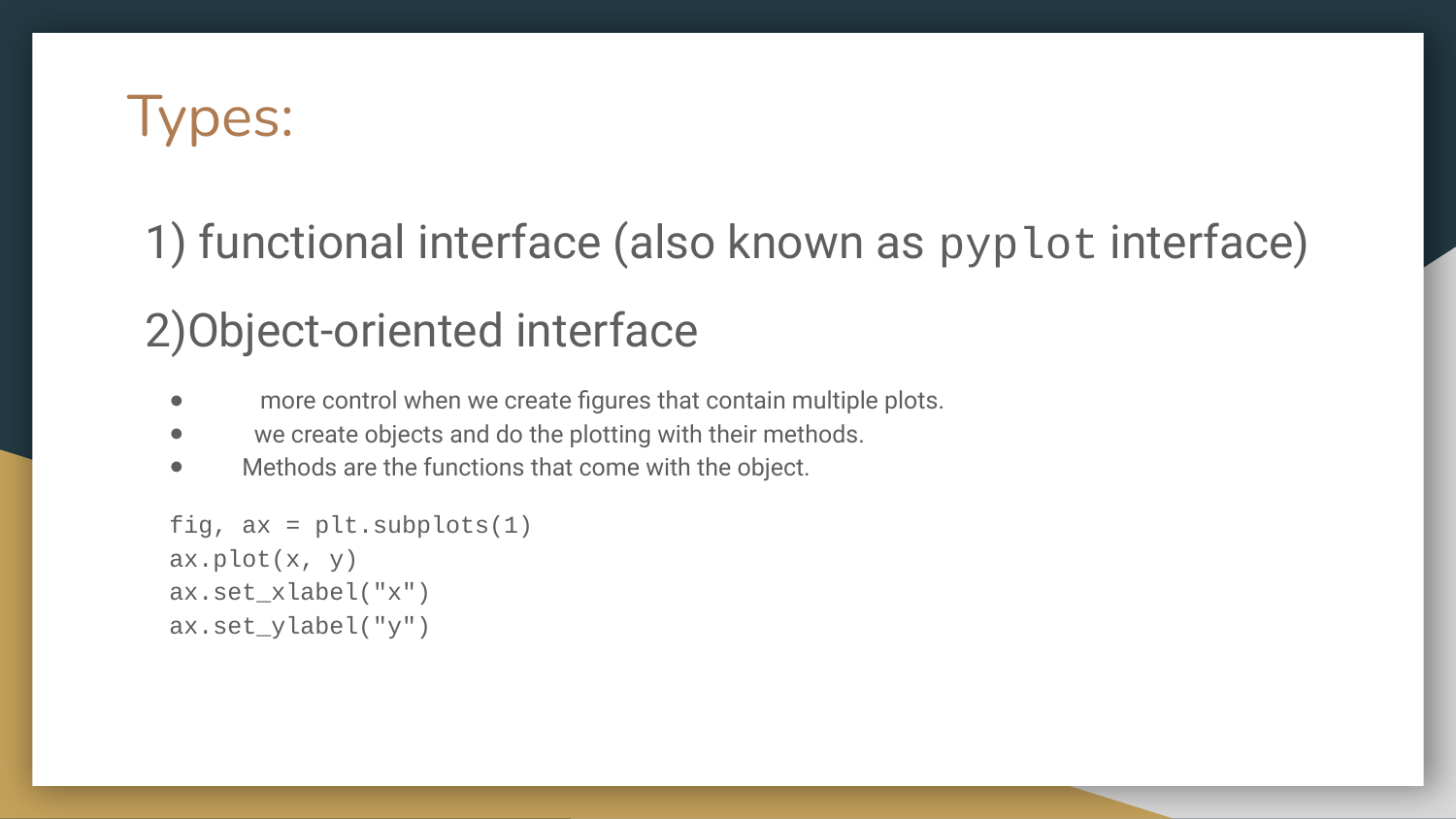

# Types:
1) functional interface (also known as pyplot interface)
2)Object-oriented interface
       more control when we create figures that contain multiple plots.
      we create objects and do the plotting with their methods.
    Methods are the functions that come with the object.
fig, ax = plt.subplots(1)
ax.plot(x, y)
ax.set_xlabel("x")
ax.set_ylabel("y")